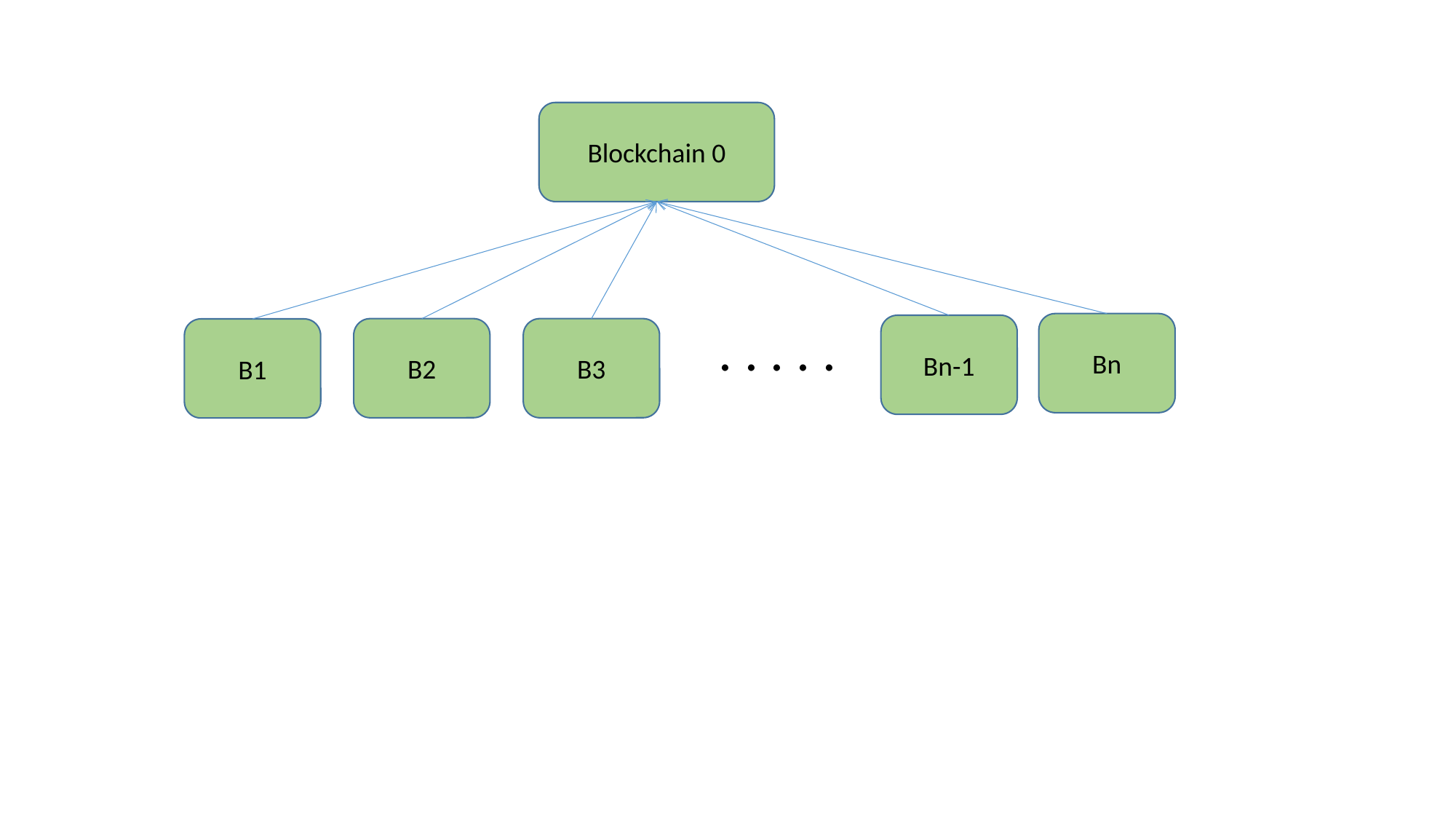

Blockchain 0
. . . . .
Bn
Bn-1
B2
B3
B1